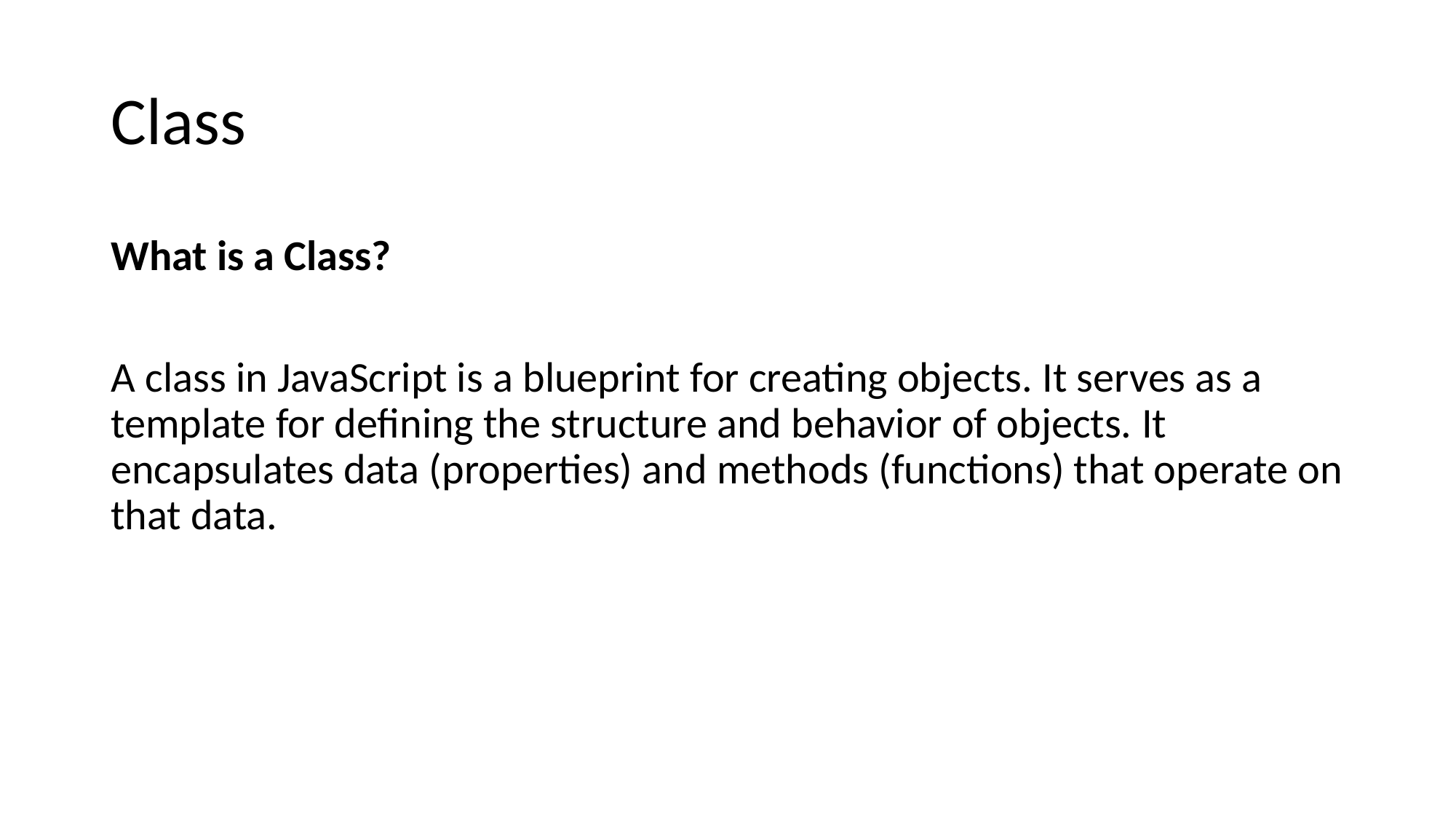

# Class
What is a Class?

A class in JavaScript is a blueprint for creating objects. It serves as a template for defining the structure and behavior of objects. It encapsulates data (properties) and methods (functions) that operate on that data.